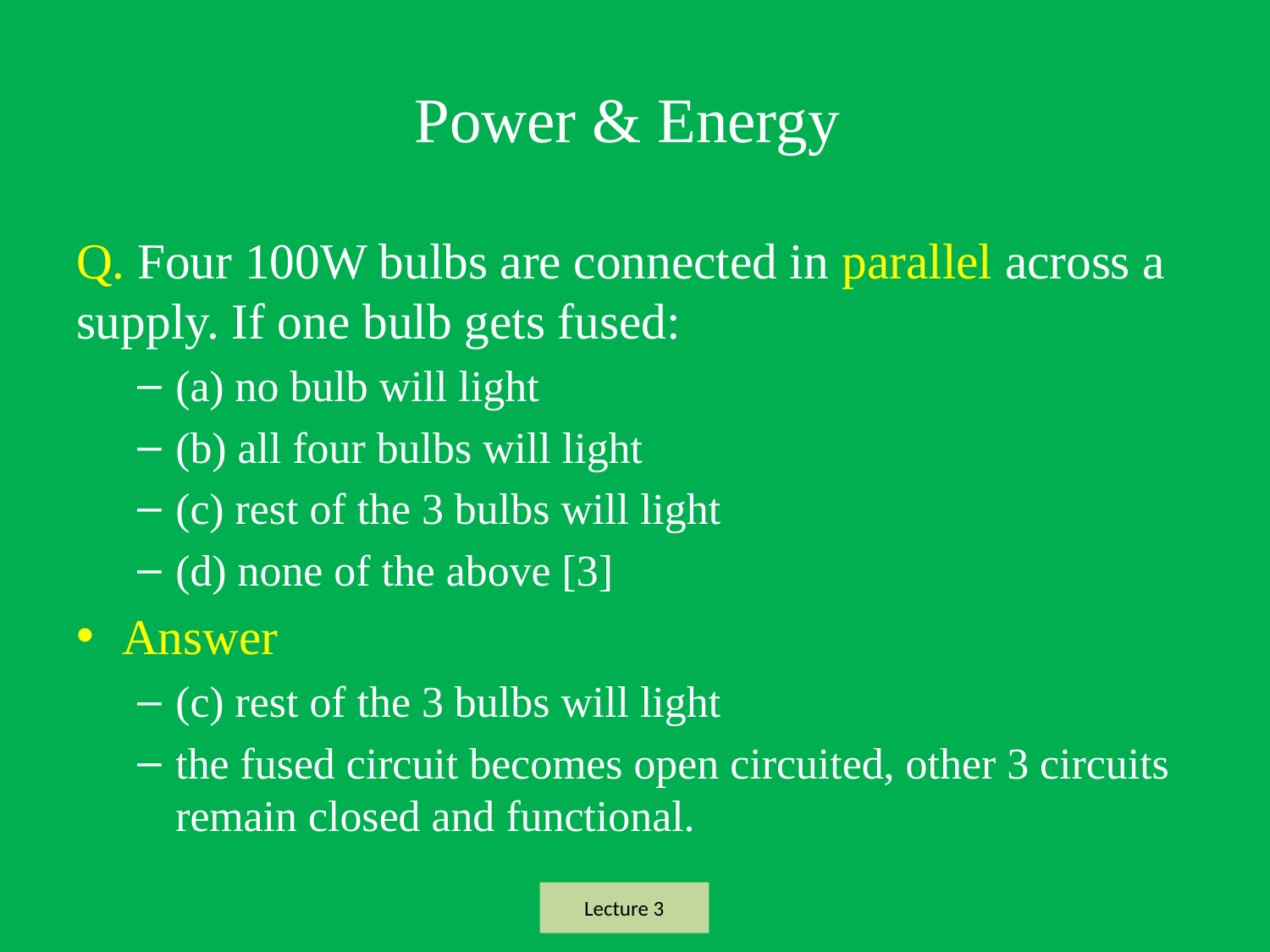

# Power & Energy
Q. Four 100W bulbs are connected in parallel across a supply. If one bulb gets fused:
(a) no bulb will light
(b) all four bulbs will light
(c) rest of the 3 bulbs will light
(d) none of the above [3]
Answer
(c) rest of the 3 bulbs will light
the fused circuit becomes open circuited, other 3 circuits remain closed and functional.

Lecture 3
4